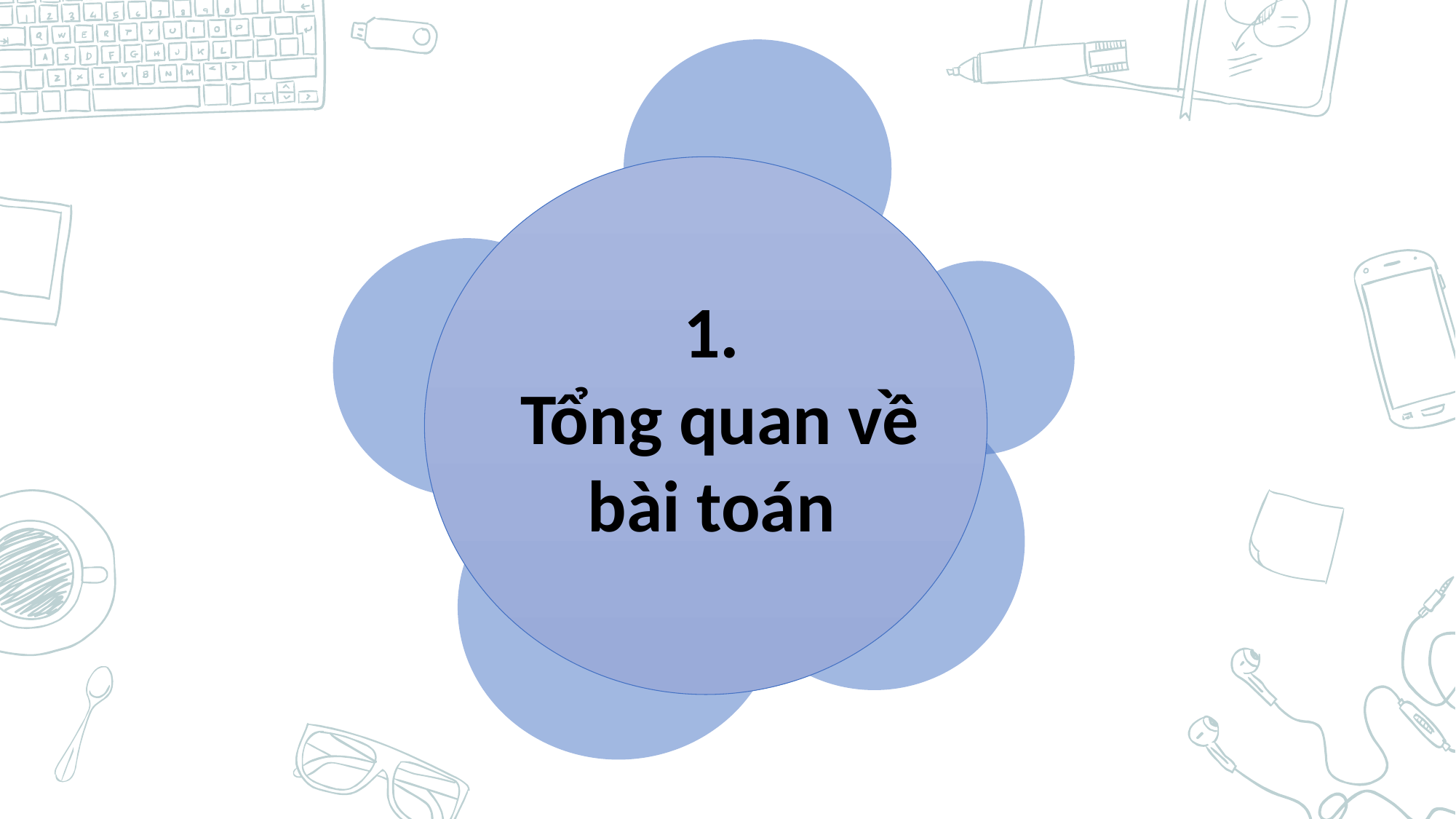

4

1.
 Tổng quan về bài toán